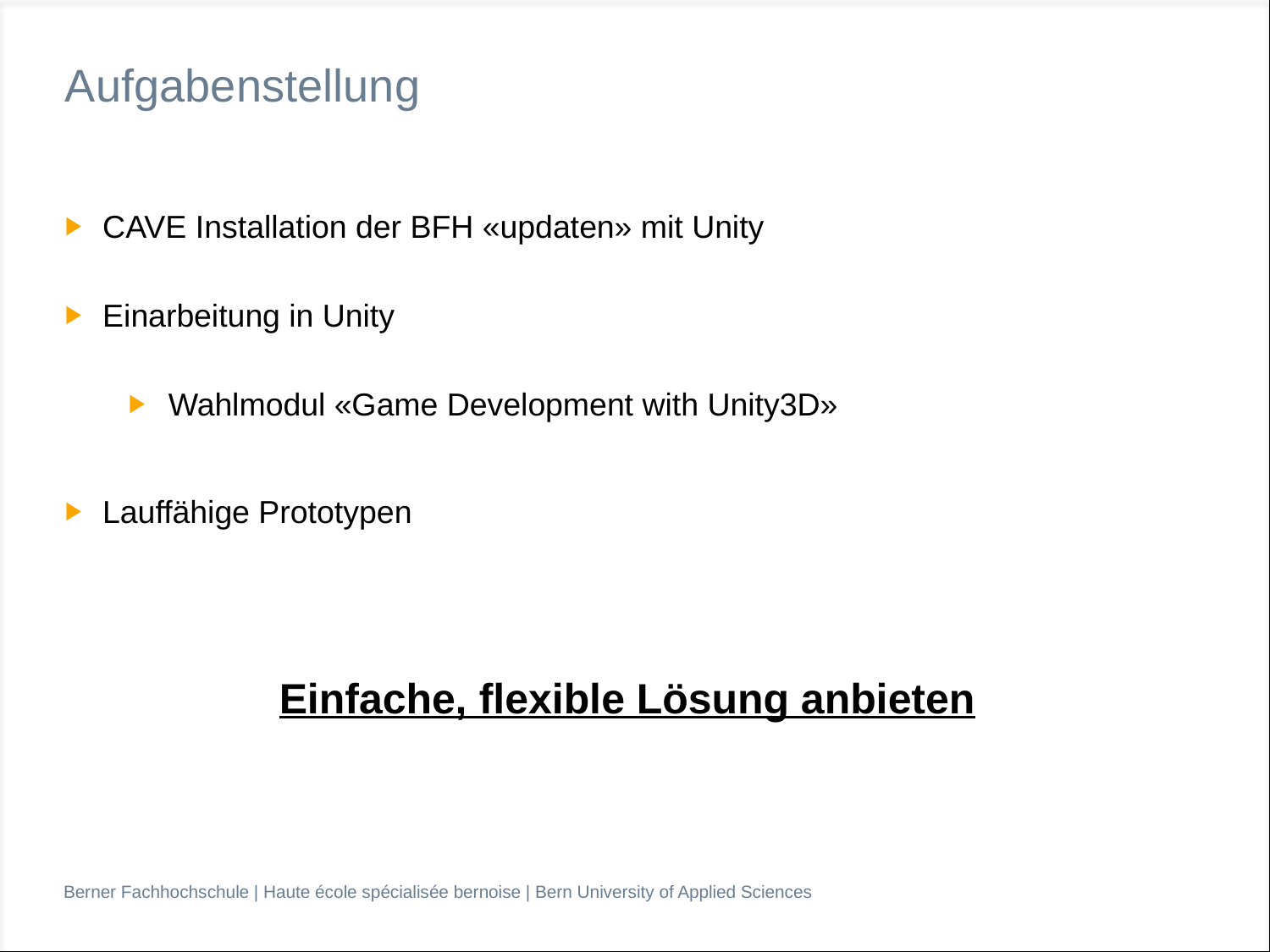

# Aufgabenstellung
CAVE Installation der BFH «updaten» mit Unity

Einarbeitung in Unity

Wahlmodul «Game Development with Unity3D»

Lauffähige Prototypen

Einfache, flexible Lösung anbieten